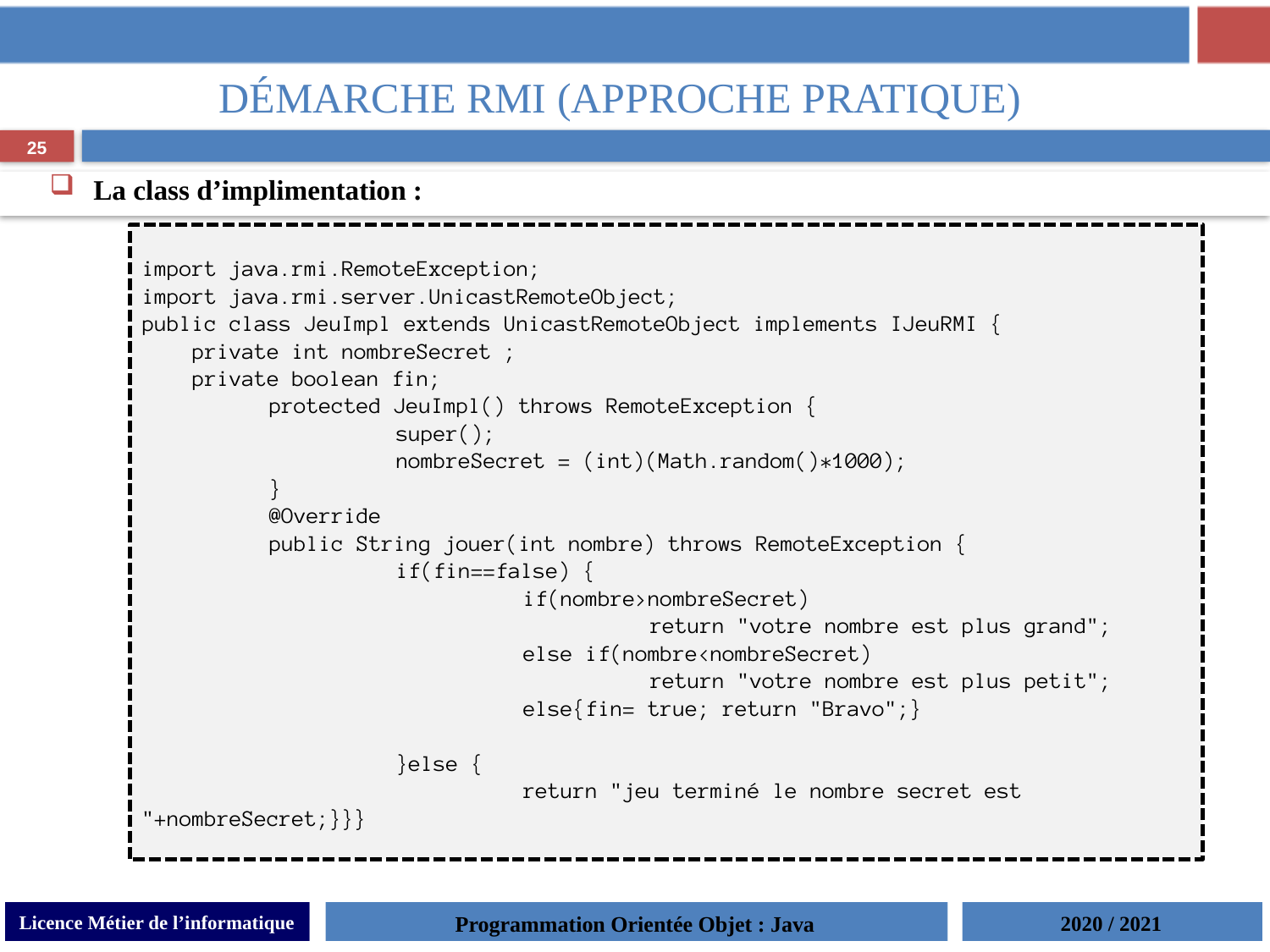

Démarche RMI (approche pratique)
25
  La class d’implimentation :
import java.rmi.RemoteException;
import java.rmi.server.UnicastRemoteObject;
public class JeuImpl extends UnicastRemoteObject implements IJeuRMI {
    private int nombreSecret ;
    private boolean fin;
	protected JeuImpl() throws RemoteException {
		super();
		nombreSecret = (int)(Math.random()*1000);
	}
	@Override
	public String jouer(int nombre) throws RemoteException {
		if(fin==false) {
			if(nombre>nombreSecret)
				return "votre nombre est plus grand";
			else if(nombre<nombreSecret)
				return "votre nombre est plus petit";
			else{fin= true; return "Bravo";}

		}else {
			return "jeu terminé le nombre secret est "+nombreSecret;}}}